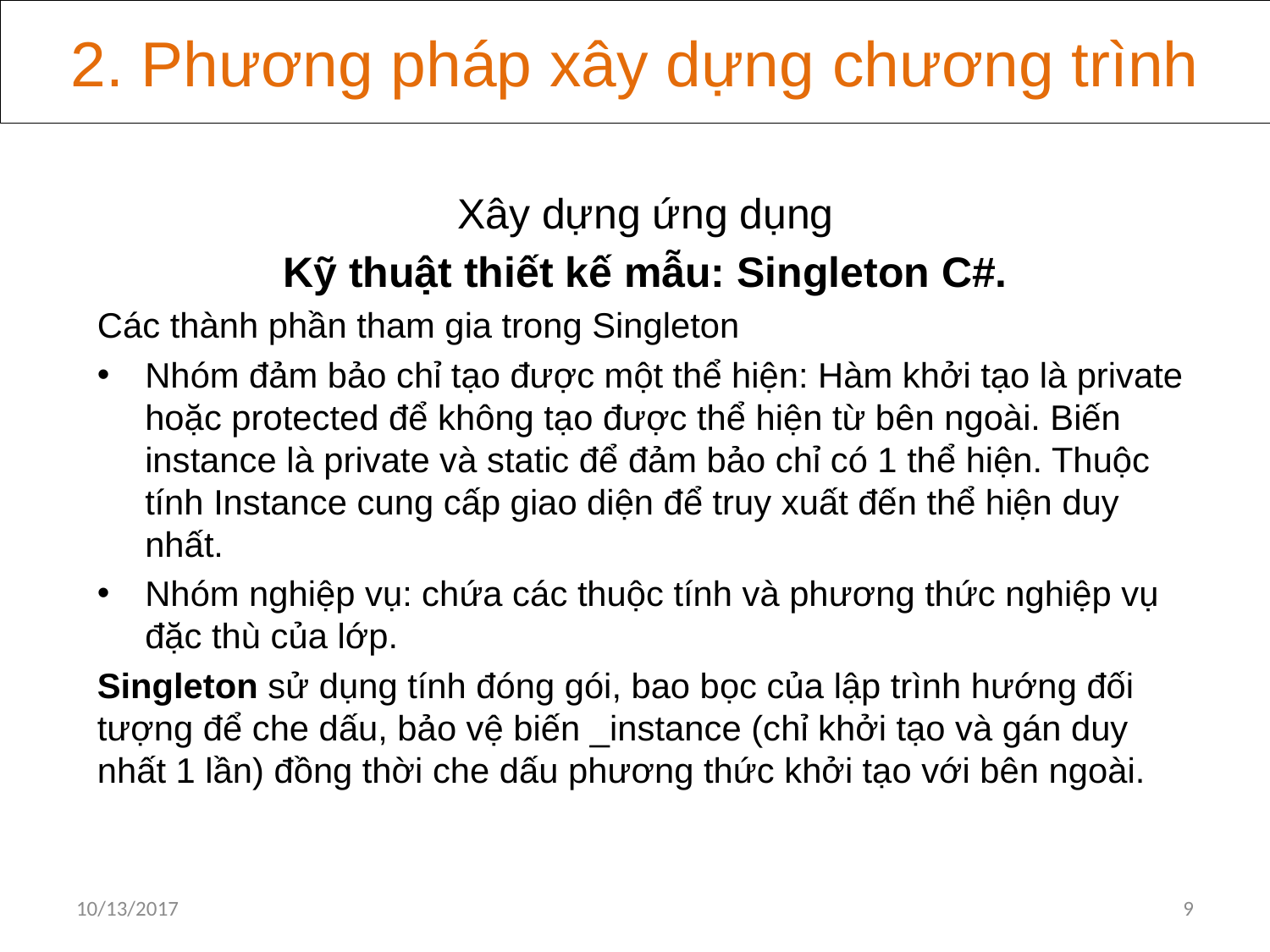

2. Phương pháp xây dựng chương trình
Xây dựng ứng dụng
Kỹ thuật thiết kế mẫu: Singleton C#.
Các thành phần tham gia trong Singleton
Nhóm đảm bảo chỉ tạo được một thể hiện: Hàm khởi tạo là private hoặc protected để không tạo được thể hiện từ bên ngoài. Biến instance là private và static để đảm bảo chỉ có 1 thể hiện. Thuộc tính Instance cung cấp giao diện để truy xuất đến thể hiện duy nhất.
Nhóm nghiệp vụ: chứa các thuộc tính và phương thức nghiệp vụ đặc thù của lớp.
Singleton sử dụng tính đóng gói, bao bọc của lập trình hướng đối tượng để che dấu, bảo vệ biến _instance (chỉ khởi tạo và gán duy nhất 1 lần) đồng thời che dấu phương thức khởi tạo với bên ngoài.

10/13/2017

9